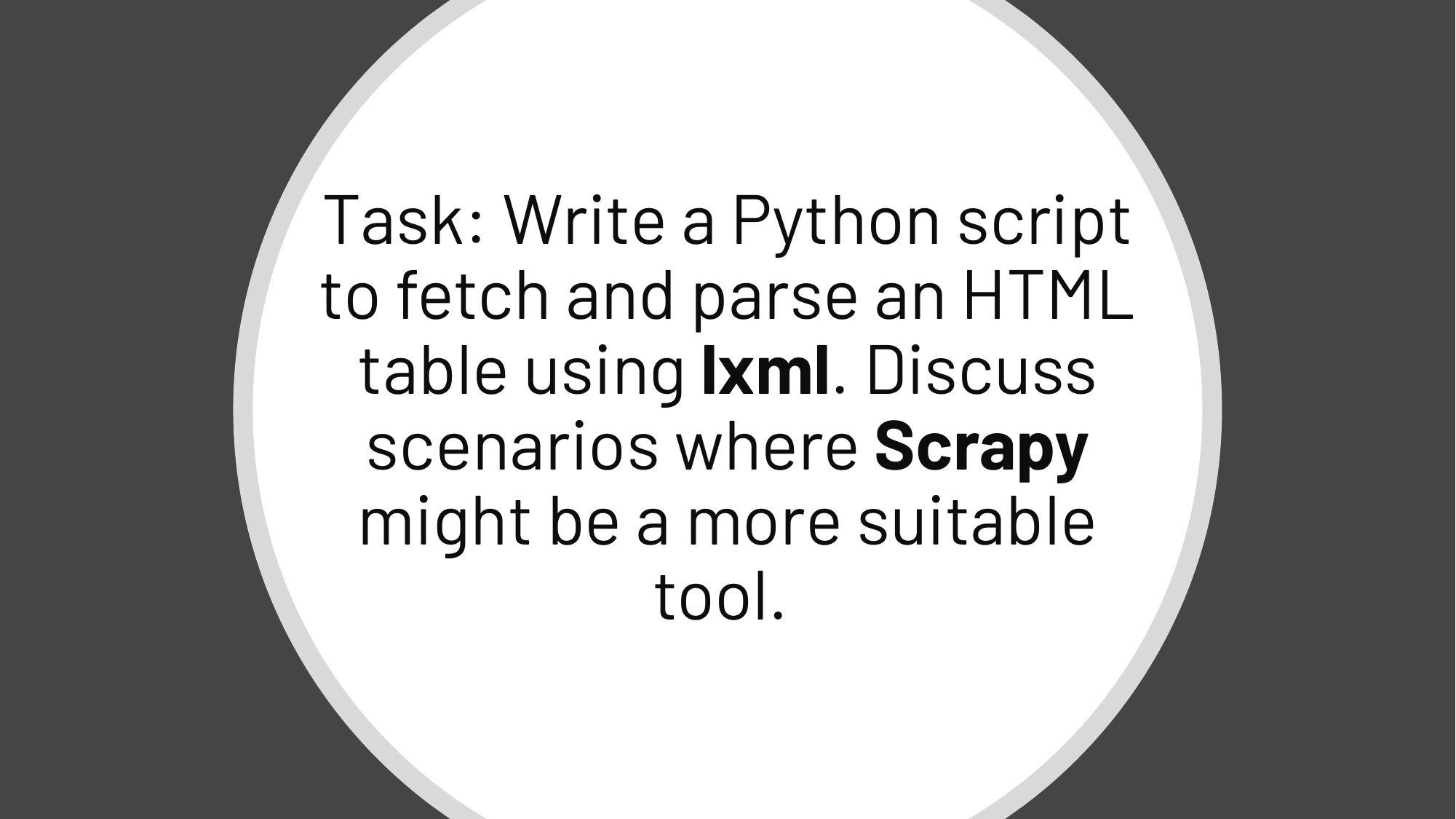

# Task: Write a Python script to fetch and parse an HTML table using lxml. Discuss scenarios where Scrapy might be a more suitable tool.